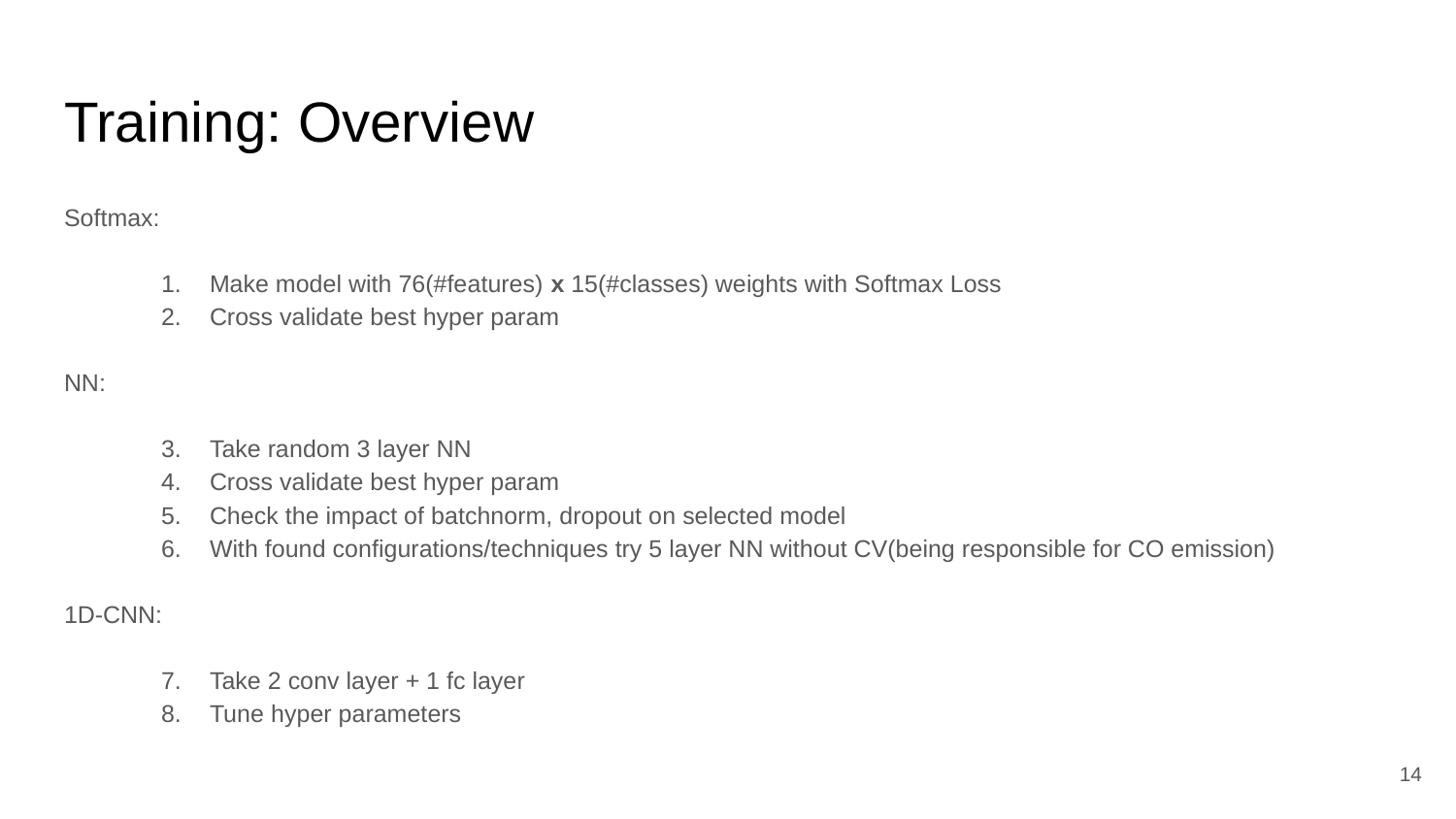

# Training: Overview
Softmax:
Make model with 76(#features) x 15(#classes) weights with Softmax Loss
Cross validate best hyper param
NN:
Take random 3 layer NN
Cross validate best hyper param
Check the impact of batchnorm, dropout on selected model
With found configurations/techniques try 5 layer NN without CV(being responsible for CO emission)
1D-CNN:
Take 2 conv layer + 1 fc layer
Tune hyper parameters
14